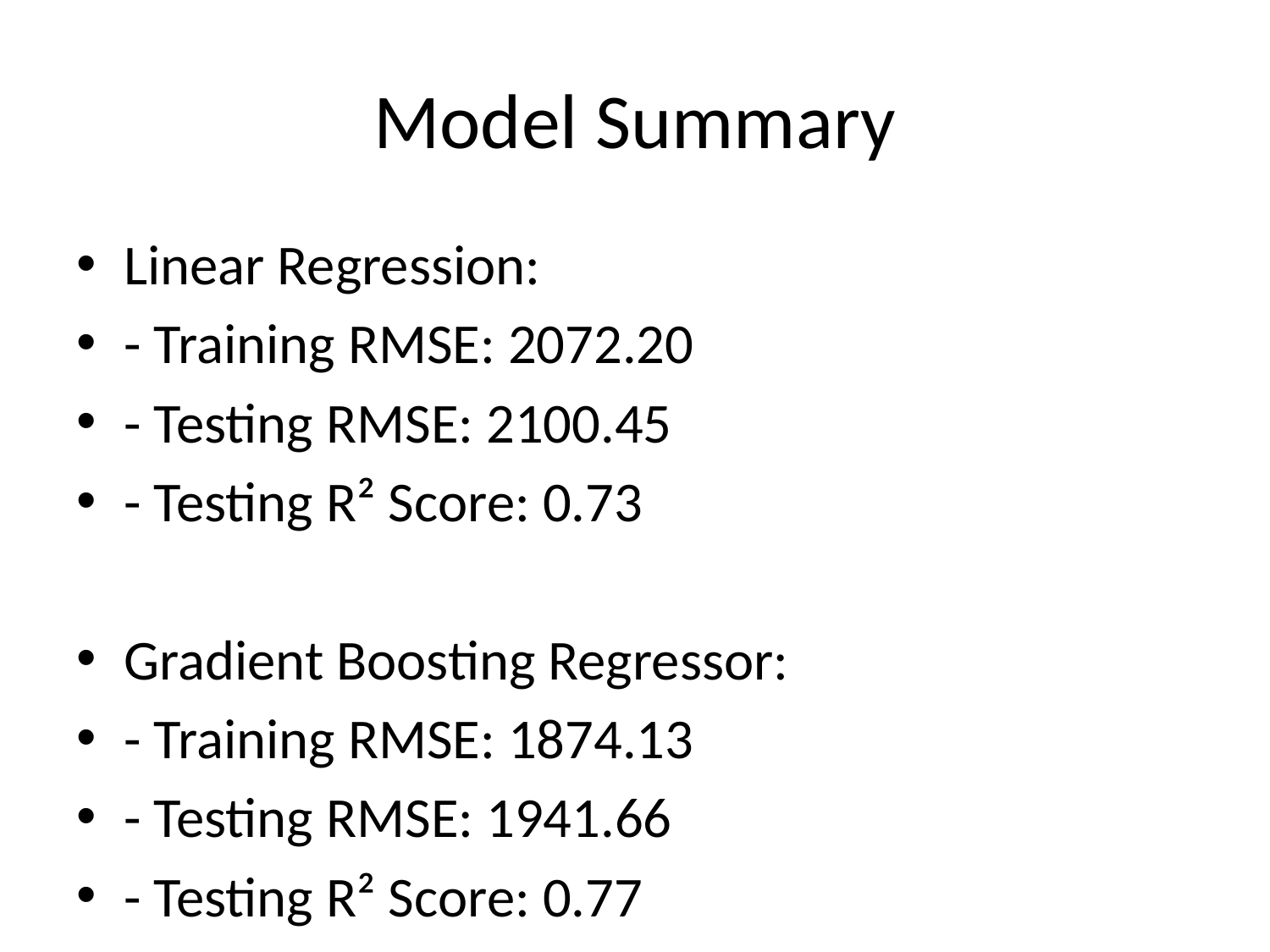

# Model Summary
Linear Regression:
- Training RMSE: 2072.20
- Testing RMSE: 2100.45
- Testing R² Score: 0.73

Gradient Boosting Regressor:
- Training RMSE: 1874.13
- Testing RMSE: 1941.66
- Testing R² Score: 0.77

Random Forest:
- Training RMSE: 1141.49
- Testing RMSE: 1613.63
- Testing R² Score: 0.84

Gradient Boosting:
- Training RMSE: 1232.60
- Testing RMSE: 1572.60
- Testing R² Score: 0.85